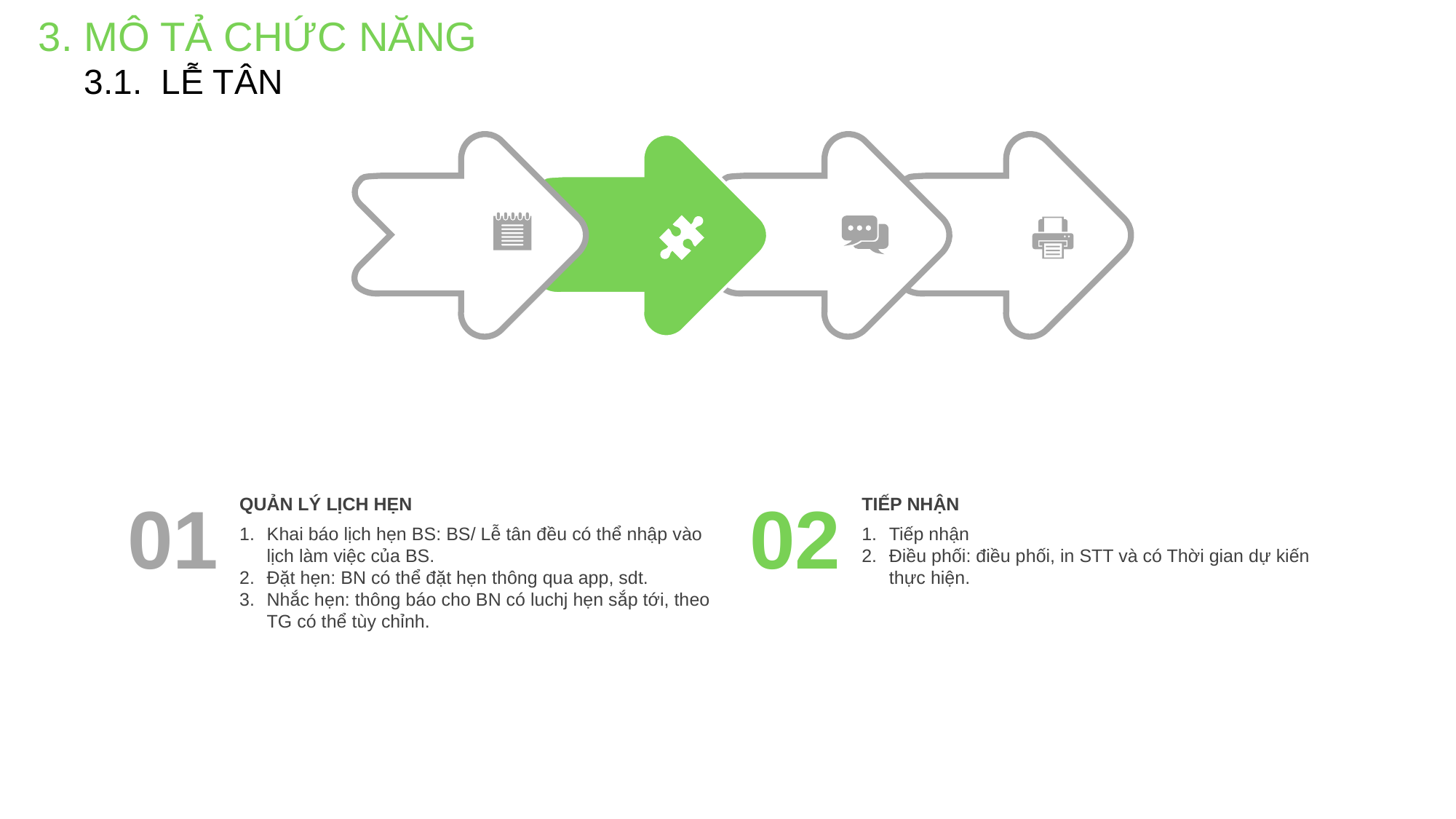

3. MÔ TẢ CHỨC NĂNG
3.1.  LỄ TÂN

QUẢN LÝ LỊCH HẸN
Khai báo lịch hẹn BS: BS/ Lễ tân đều có thể nhập vào lịch làm việc của BS.
Đặt hẹn: BN có thể đặt hẹn thông qua app, sdt.
Nhắc hẹn: thông báo cho BN có luchj hẹn sắp tới, theo TG có thể tùy chỉnh.
TIẾP NHẬN
Tiếp nhận
Điều phối: điều phối, in STT và có Thời gian dự kiến thực hiện.
01
02